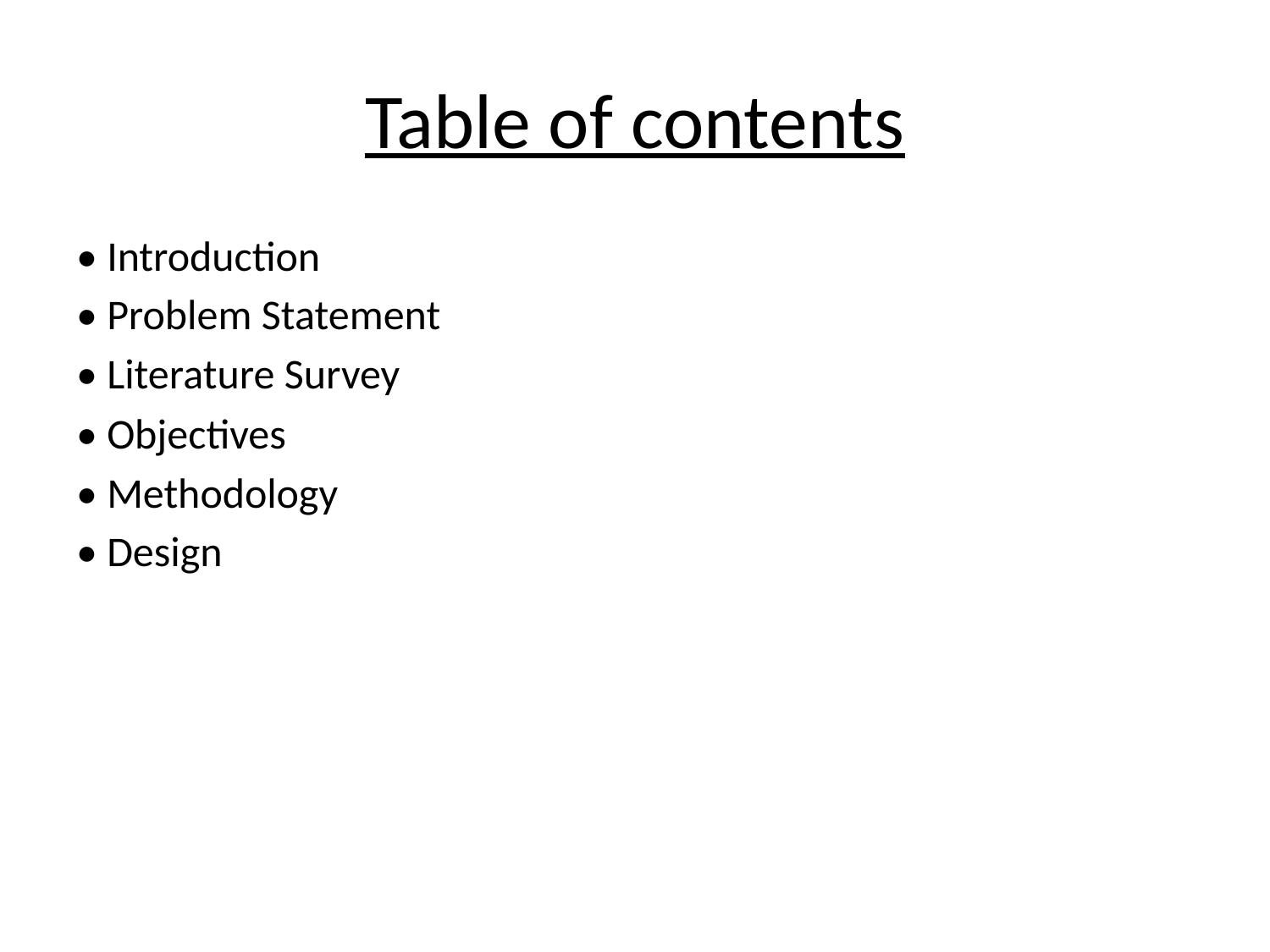

# Table of contents
• Introduction
• Problem Statement
• Literature Survey
• Objectives
• Methodology
• Design